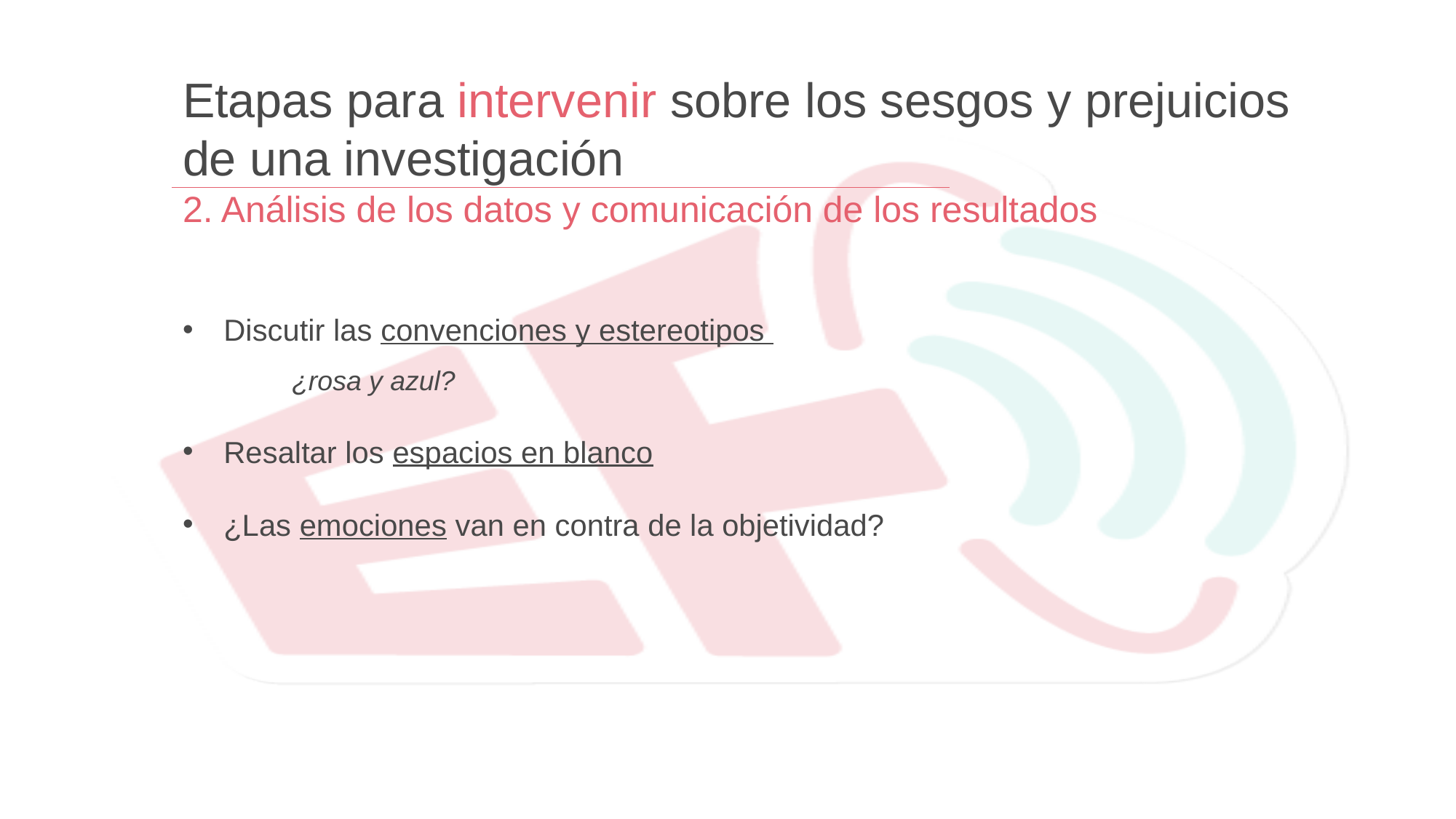

Etapas para intervenir sobre los sesgos y prejuicios de una investigación
2. Análisis de los datos y comunicación de los resultados
Discutir las convenciones y estereotipos
	¿rosa y azul?
Resaltar los espacios en blanco
¿Las emociones van en contra de la objetividad?